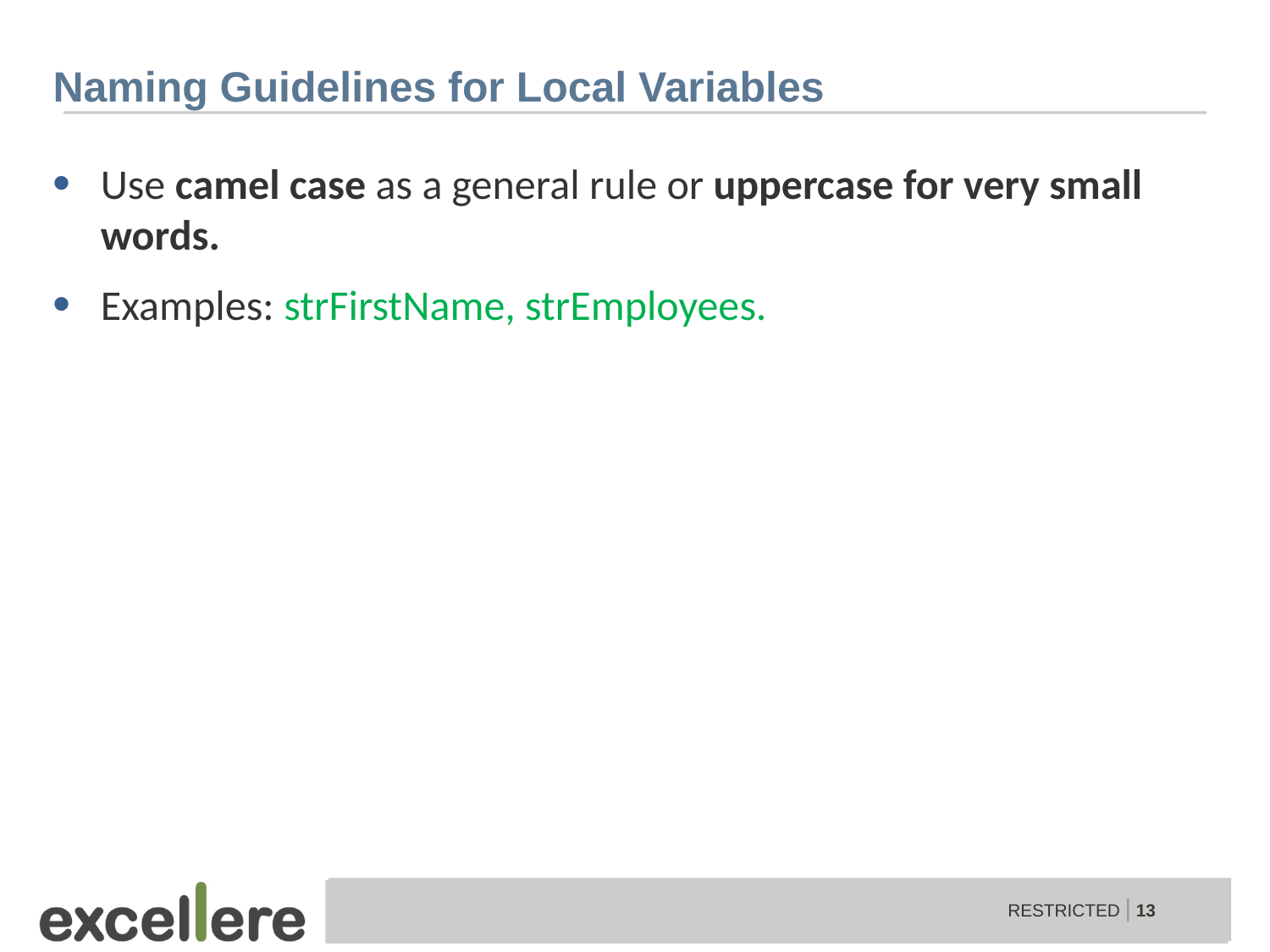

# Naming Guidelines for Local Variables
Use camel case as a general rule or uppercase for very small words.
Examples: strFirstName, strEmployees.